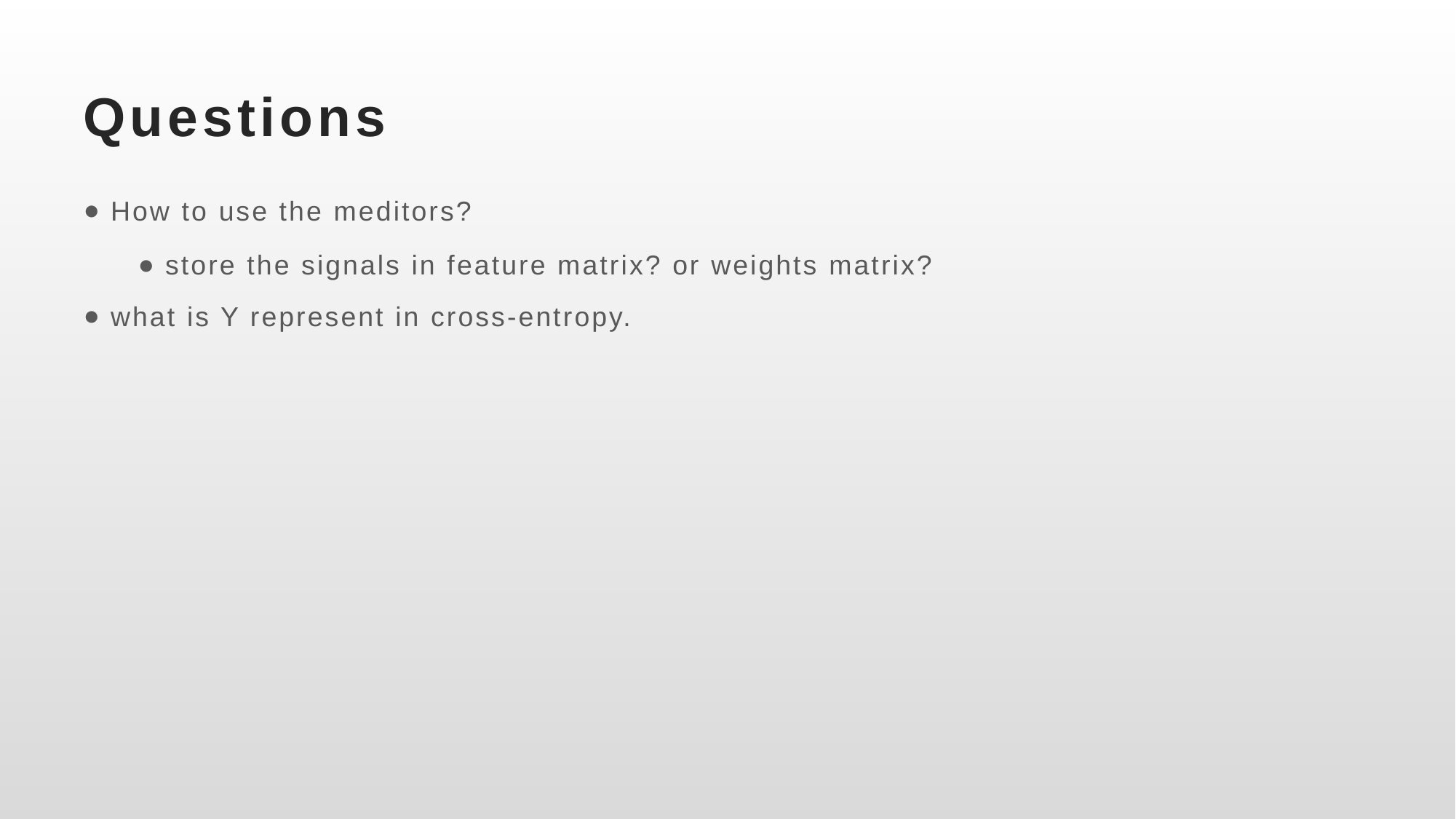

# Questions
How to use the meditors?
store the signals in feature matrix? or weights matrix?
what is Y represent in cross-entropy.